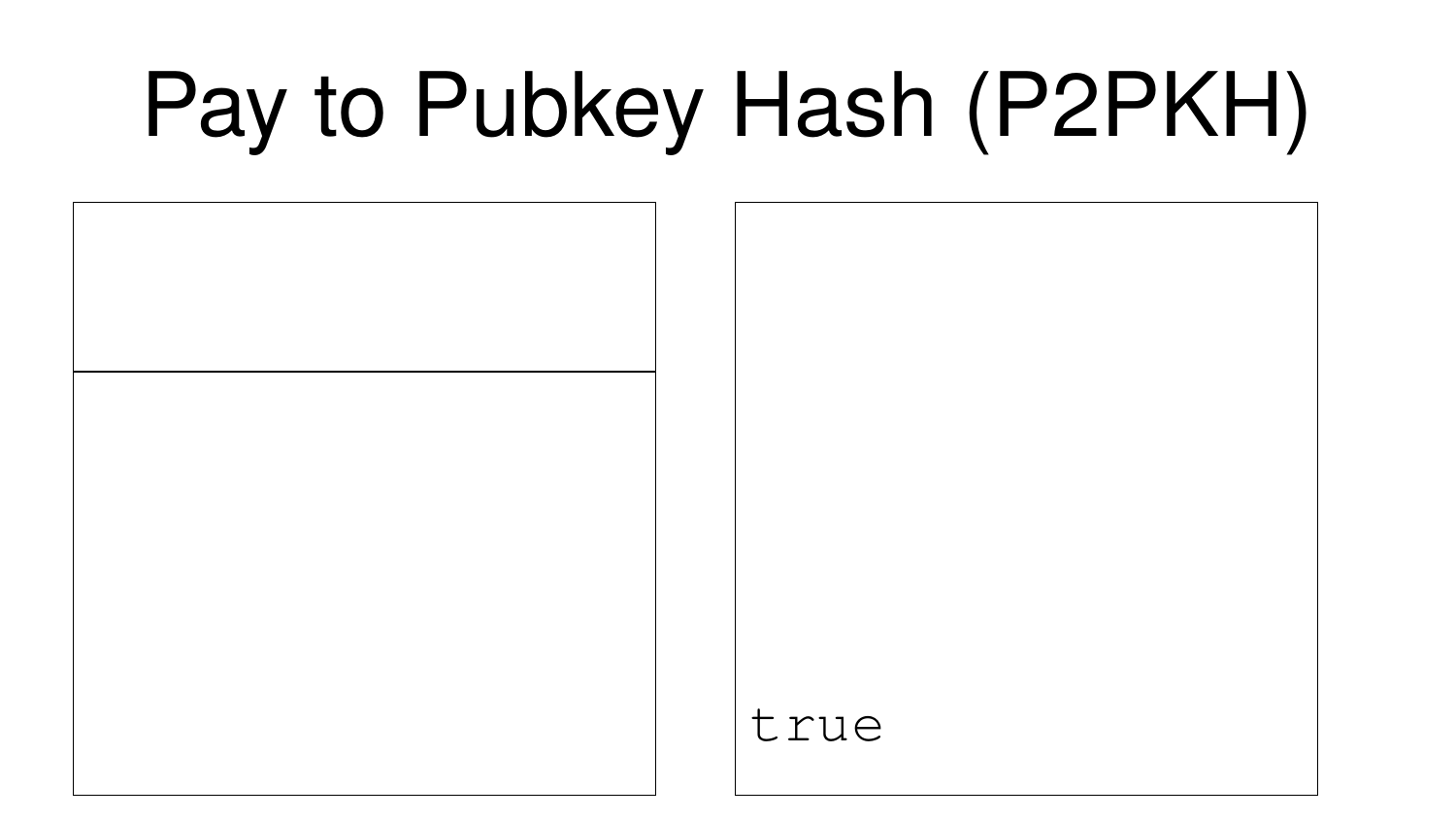

# Pay to Pubkey Hash (P2PKH)

true